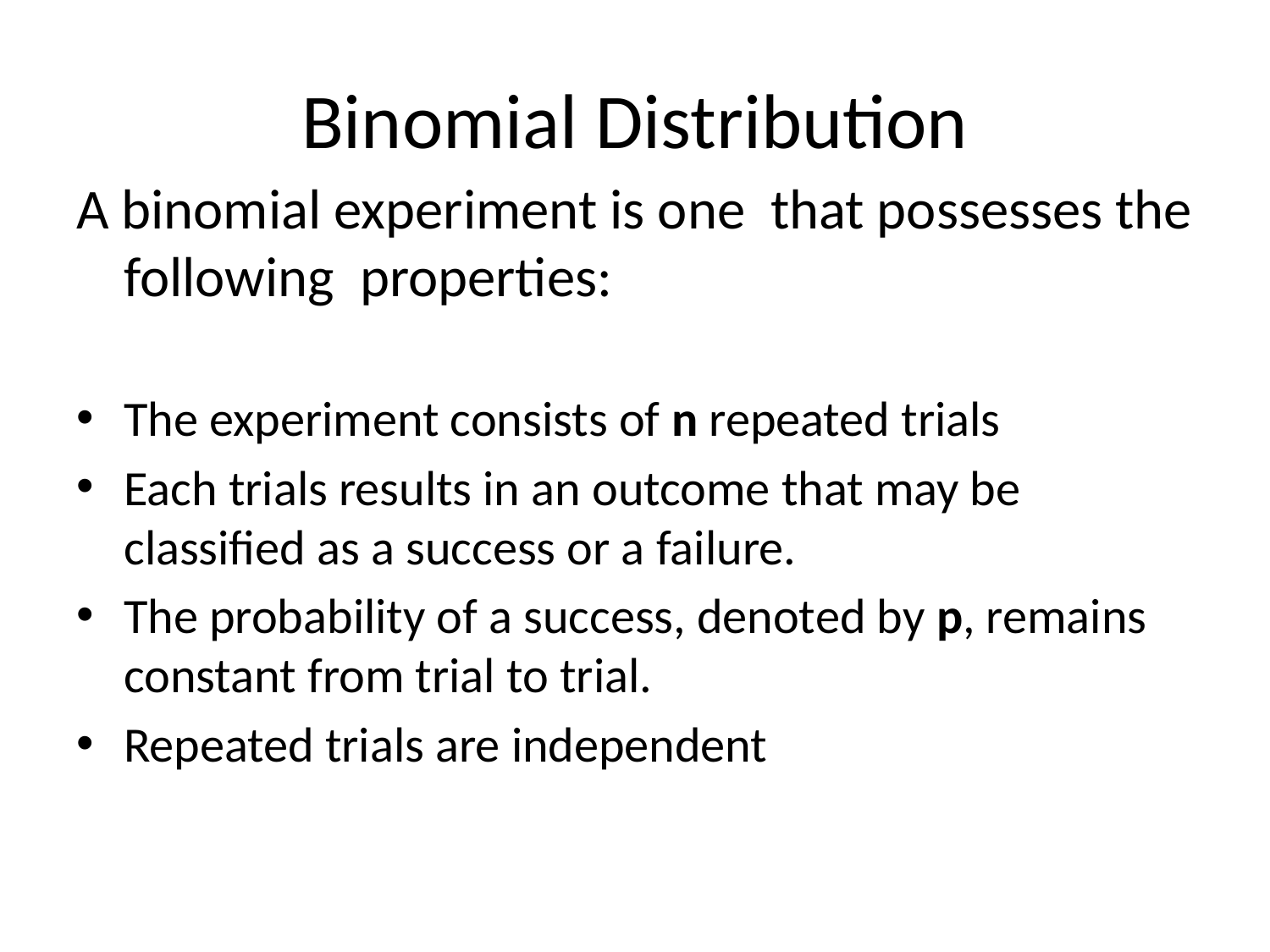

# Binomial Distribution
A binomial experiment is one  that possesses the following  properties:

The experiment consists of n repeated trials
Each trials results in an outcome that may be classified as a success or a failure.
The probability of a success, denoted by p, remains constant from trial to trial.
Repeated trials are independent